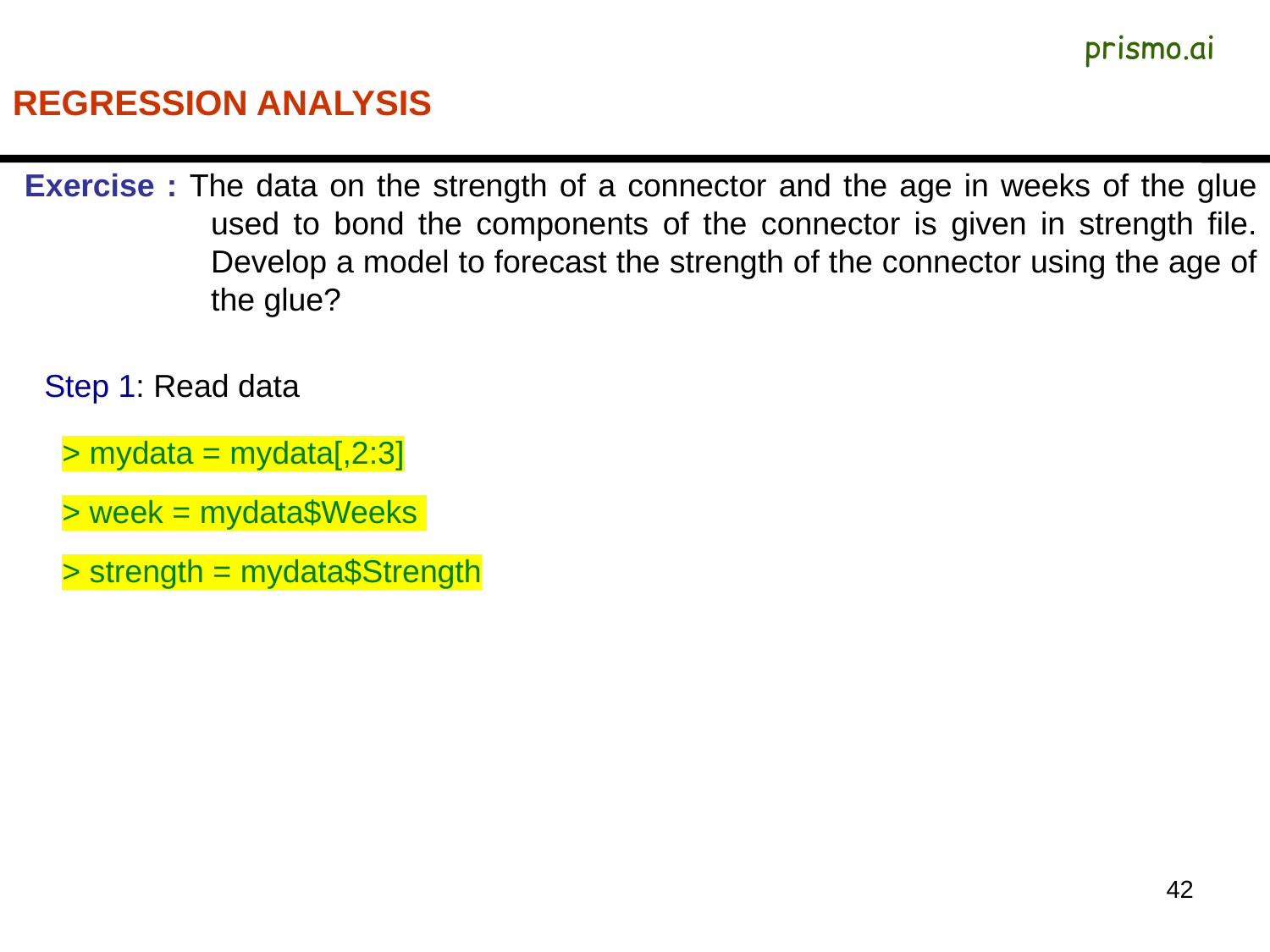

prismo.ai
REGRESSION ANALYSIS

 Exercise : The data on the strength of a connector and the age in weeks of the glue used to bond the components of the connector is given in strength file. Develop a model to forecast the strength of the connector using the age of the glue?
Step 1: Read data
> mydata = mydata[,2:3]
> week = mydata$Weeks
> strength = mydata$Strength

42